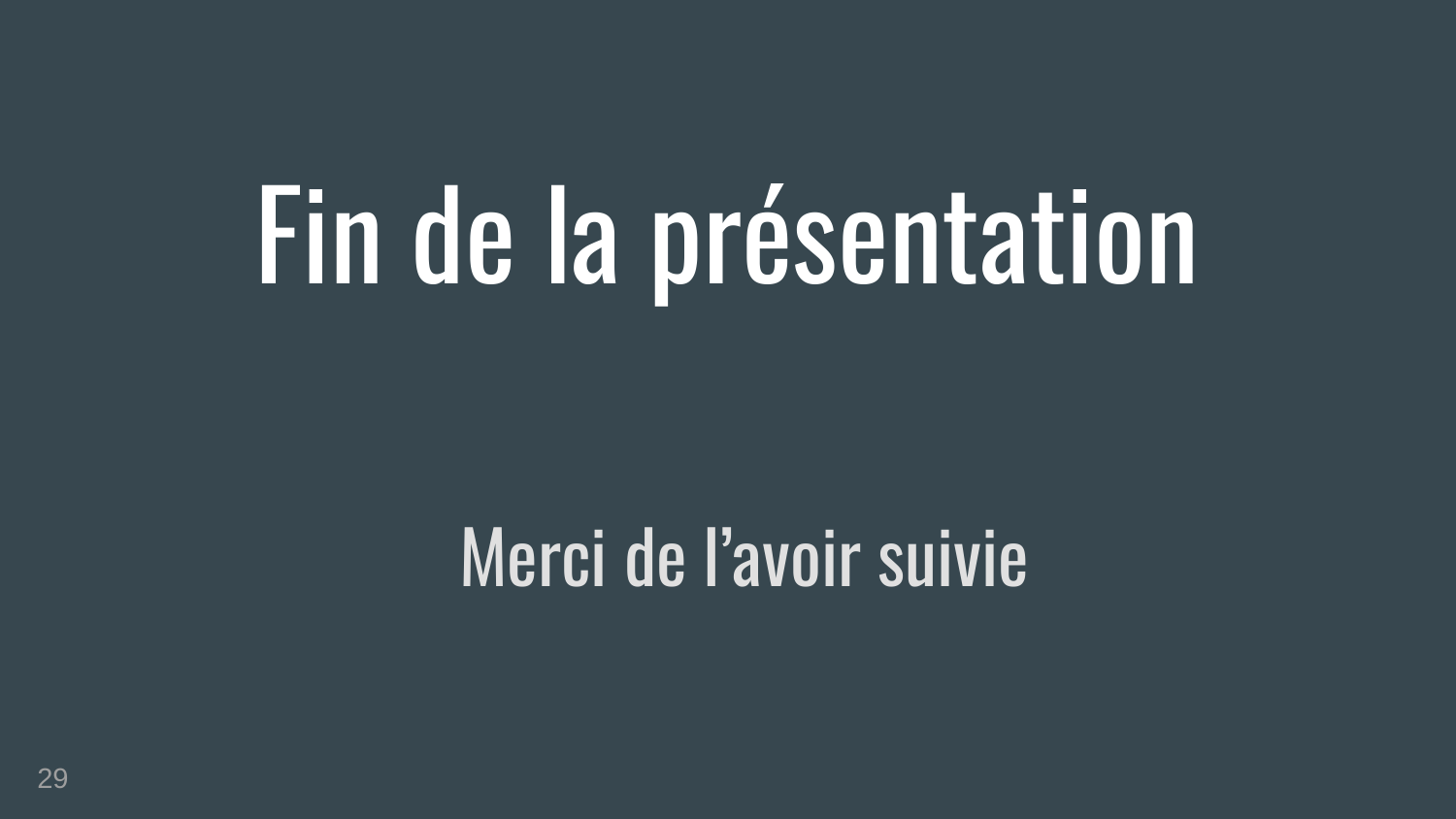

# Fin de la présentation
Merci de l’avoir suivie
29